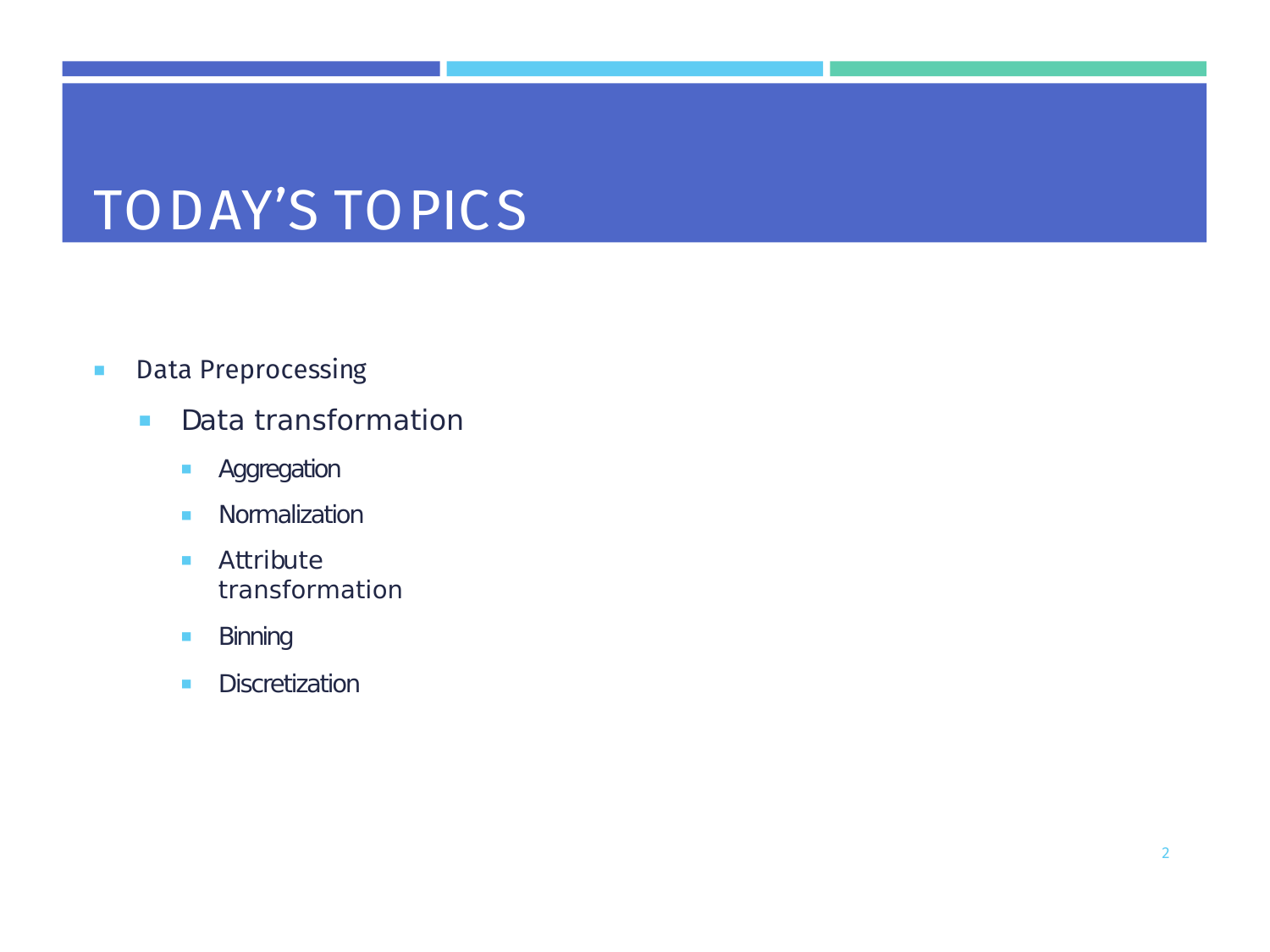

# TODAY’S TOPICS
Data Preprocessing
Data transformation
Aggregation
Normalization
Attribute transformation
Binning
Discretization
2